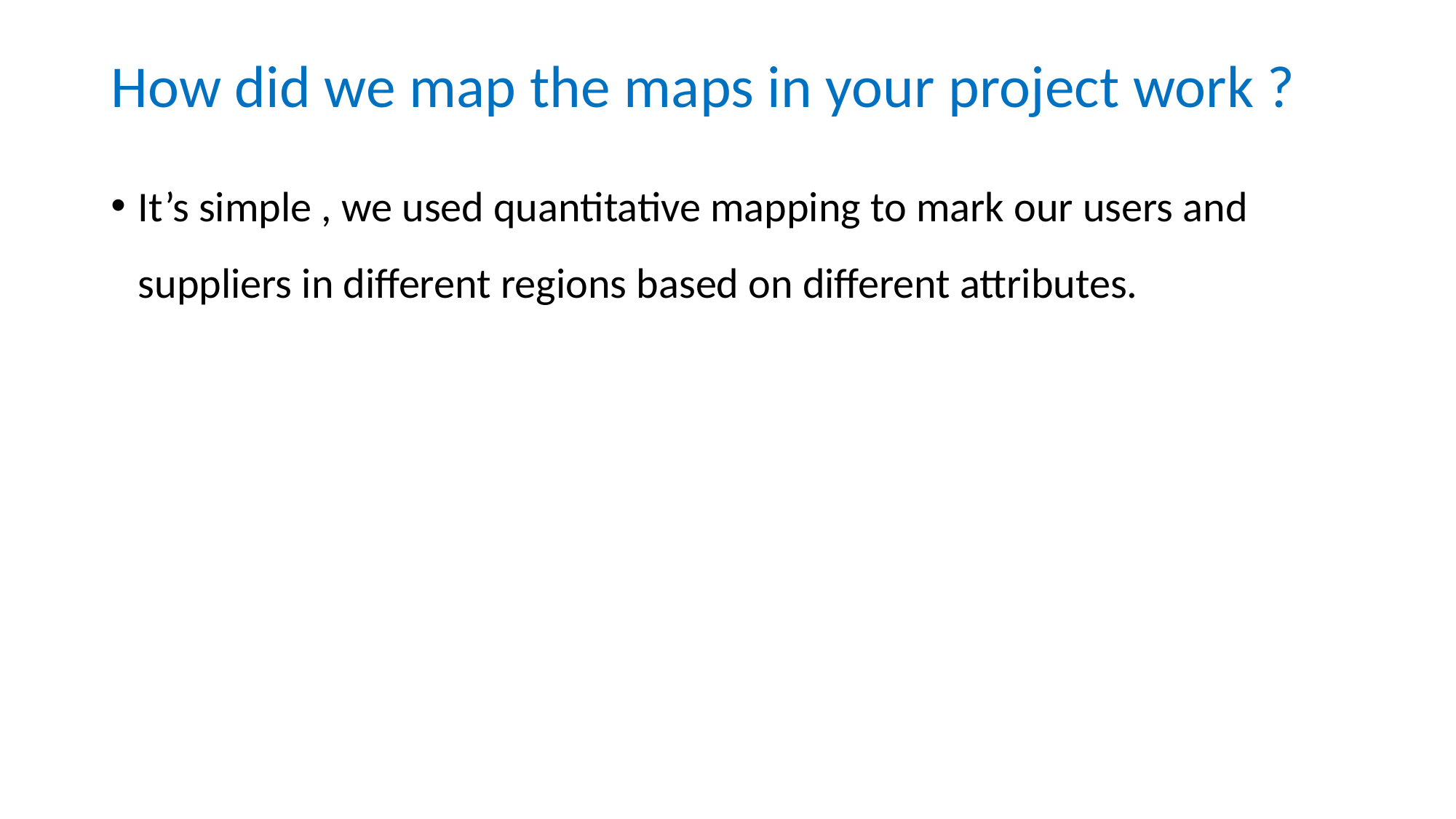

# How did we map the maps in your project work ?
It’s simple , we used quantitative mapping to mark our users and suppliers in different regions based on different attributes.